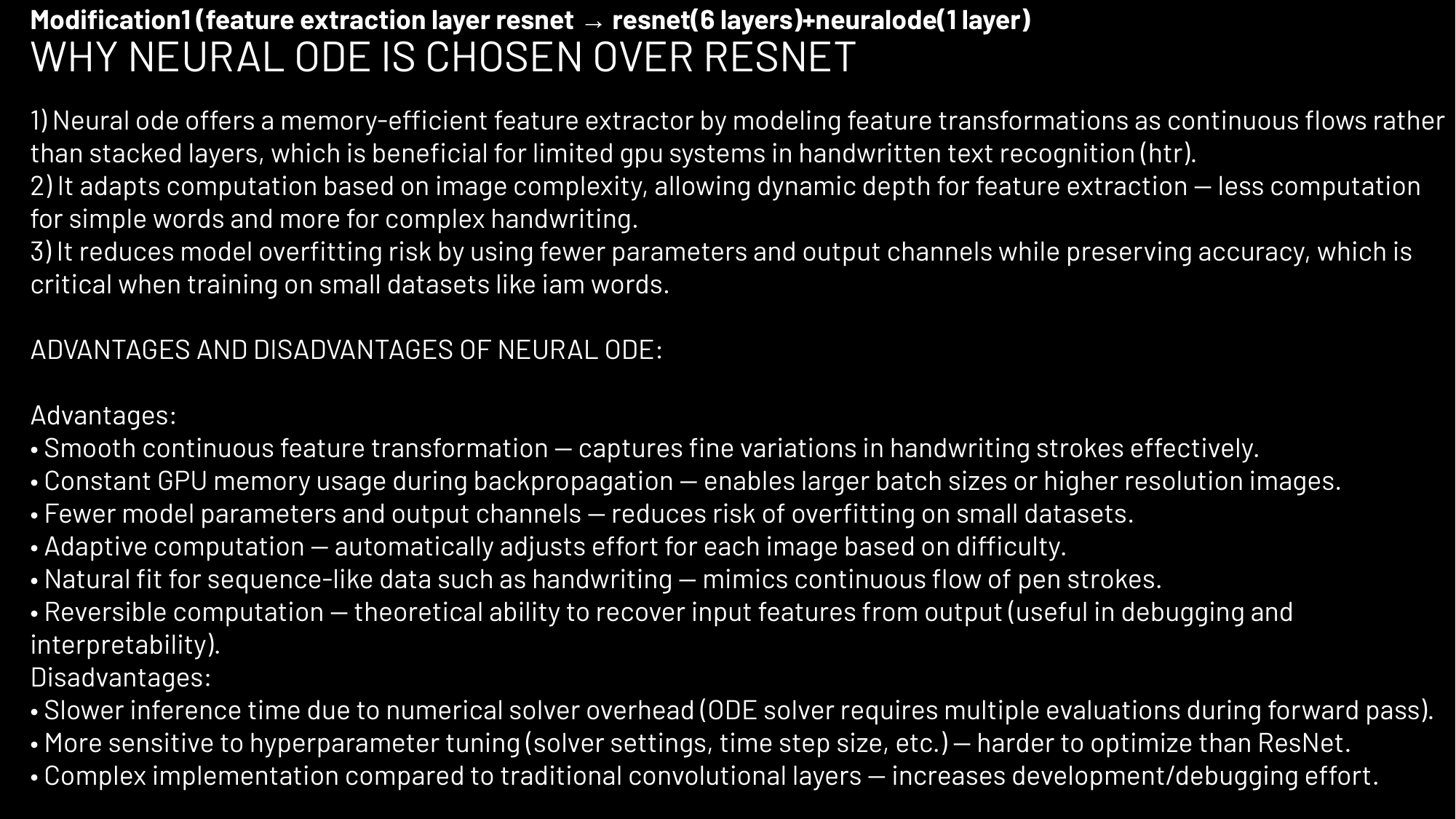

# Modification1 (feature extraction layer resnet → resnet(6 layers)+neuralode(1 layer)
WHY NEURAL ODE IS CHOSEN OVER RESNET
1) Neural ode offers a memory-efficient feature extractor by modeling feature transformations as continuous flows rather than stacked layers, which is beneficial for limited gpu systems in handwritten text recognition (htr).
2) It adapts computation based on image complexity, allowing dynamic depth for feature extraction — less computation for simple words and more for complex handwriting.
3) It reduces model overfitting risk by using fewer parameters and output channels while preserving accuracy, which is critical when training on small datasets like iam words.
ADVANTAGES AND DISADVANTAGES OF NEURAL ODE:
Advantages:
• Smooth continuous feature transformation — captures fine variations in handwriting strokes effectively.
• Constant GPU memory usage during backpropagation — enables larger batch sizes or higher resolution images.
• Fewer model parameters and output channels — reduces risk of overfitting on small datasets.
• Adaptive computation — automatically adjusts effort for each image based on difficulty.
• Natural fit for sequence-like data such as handwriting — mimics continuous flow of pen strokes.
• Reversible computation — theoretical ability to recover input features from output (useful in debugging and interpretability).
Disadvantages:
• Slower inference time due to numerical solver overhead (ODE solver requires multiple evaluations during forward pass).
• More sensitive to hyperparameter tuning (solver settings, time step size, etc.) — harder to optimize than ResNet.
• Complex implementation compared to traditional convolutional layers — increases development/debugging effort.